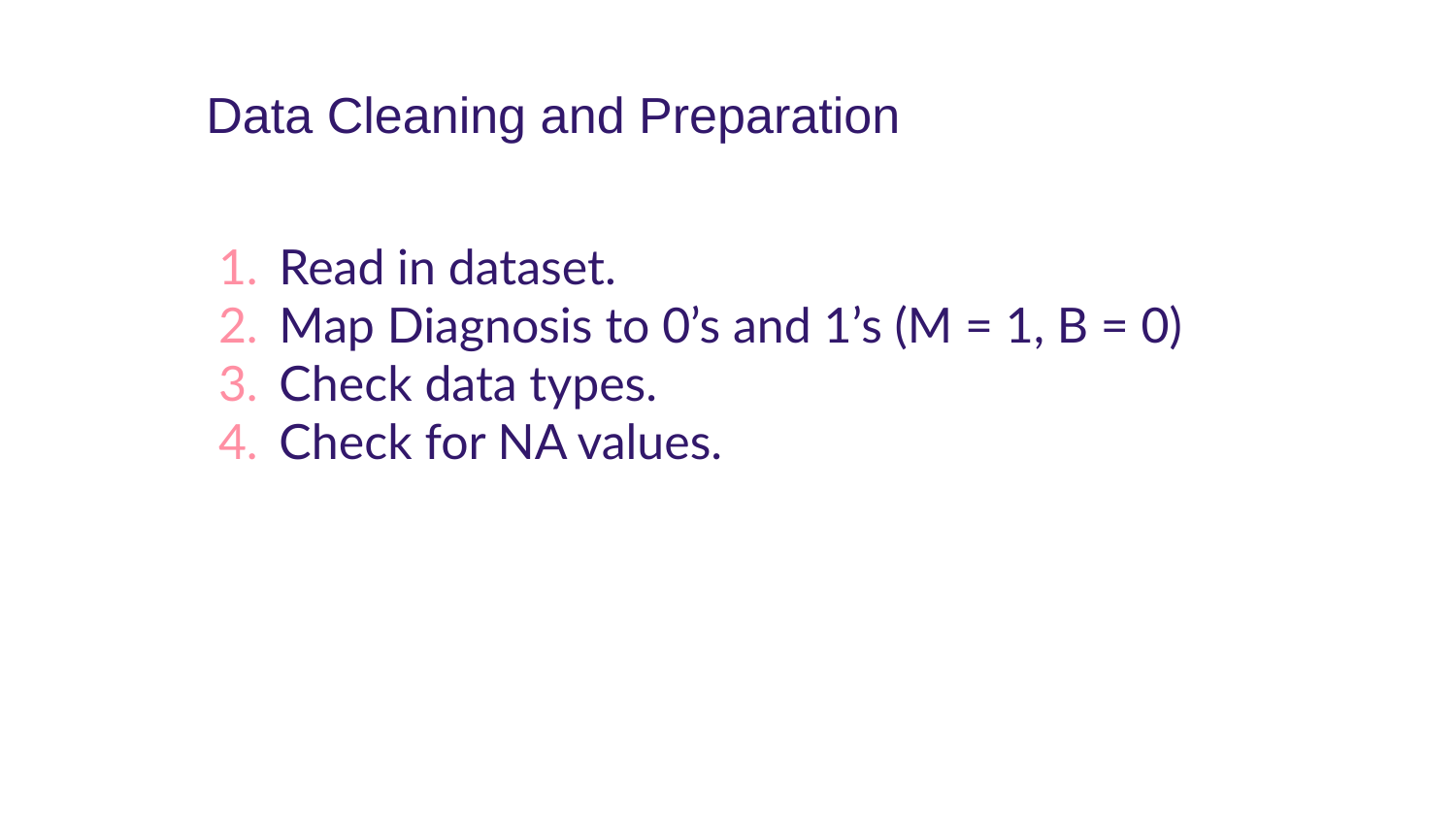

# Data Cleaning and Preparation

Read in dataset.
Map Diagnosis to 0’s and 1’s (M = 1, B = 0)
Check data types.
Check for NA values.